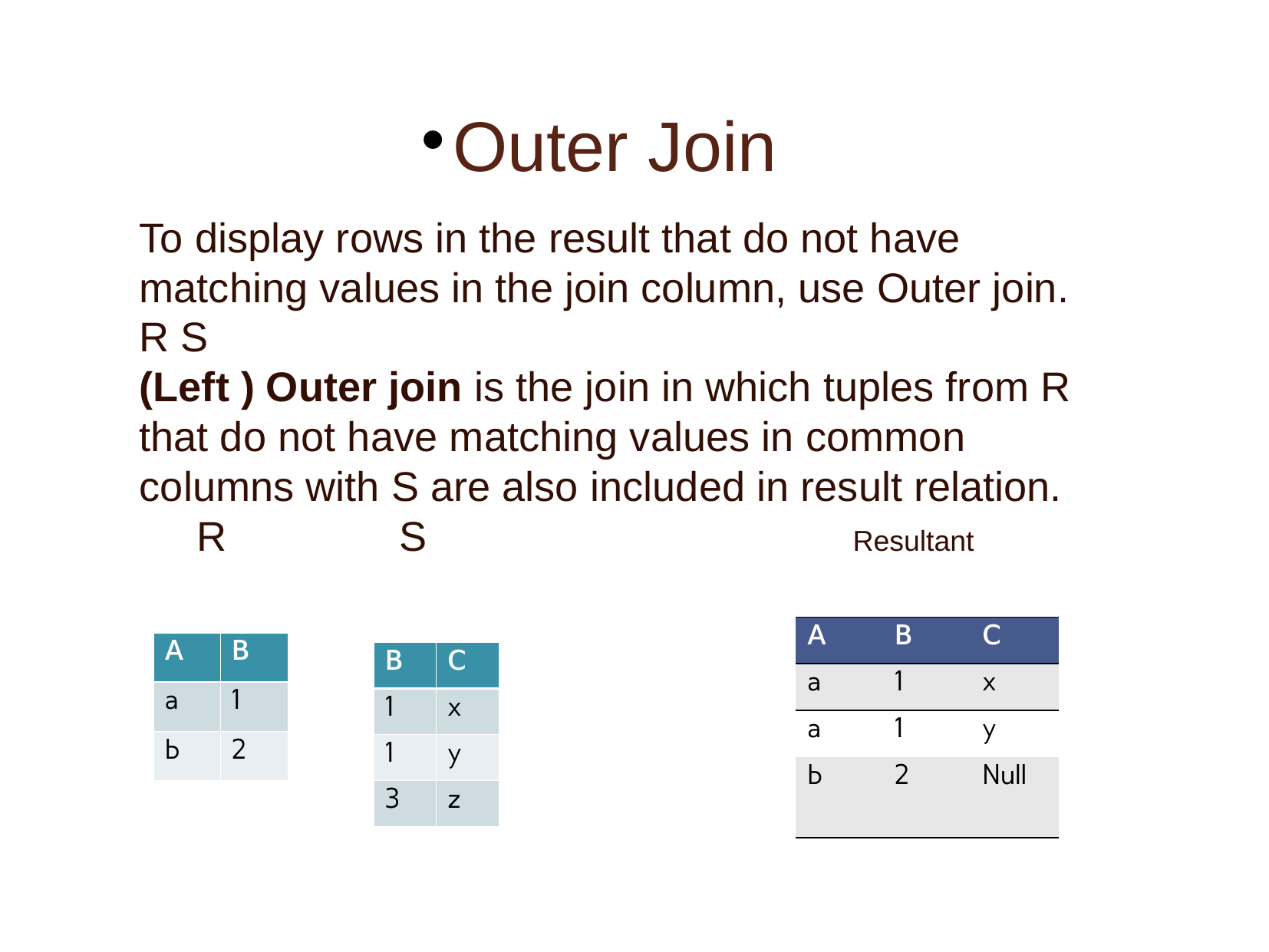

Outer Join
To display rows in the result that do not have matching values in the join column, use Outer join.
R S
(Left ) Outer join is the join in which tuples from R that do not have matching values in common columns with S are also included in result relation.
     R               S			            Resultant

| A | B | C |
| --- | --- | --- |
| a | 1 | x |
| a | 1 | y |
| b | 2 | Null |
| A | B |
| --- | --- |
| a | 1 |
| b | 2 |
| B | C |
| --- | --- |
| 1 | x |
| 1 | y |
| 3 | z |